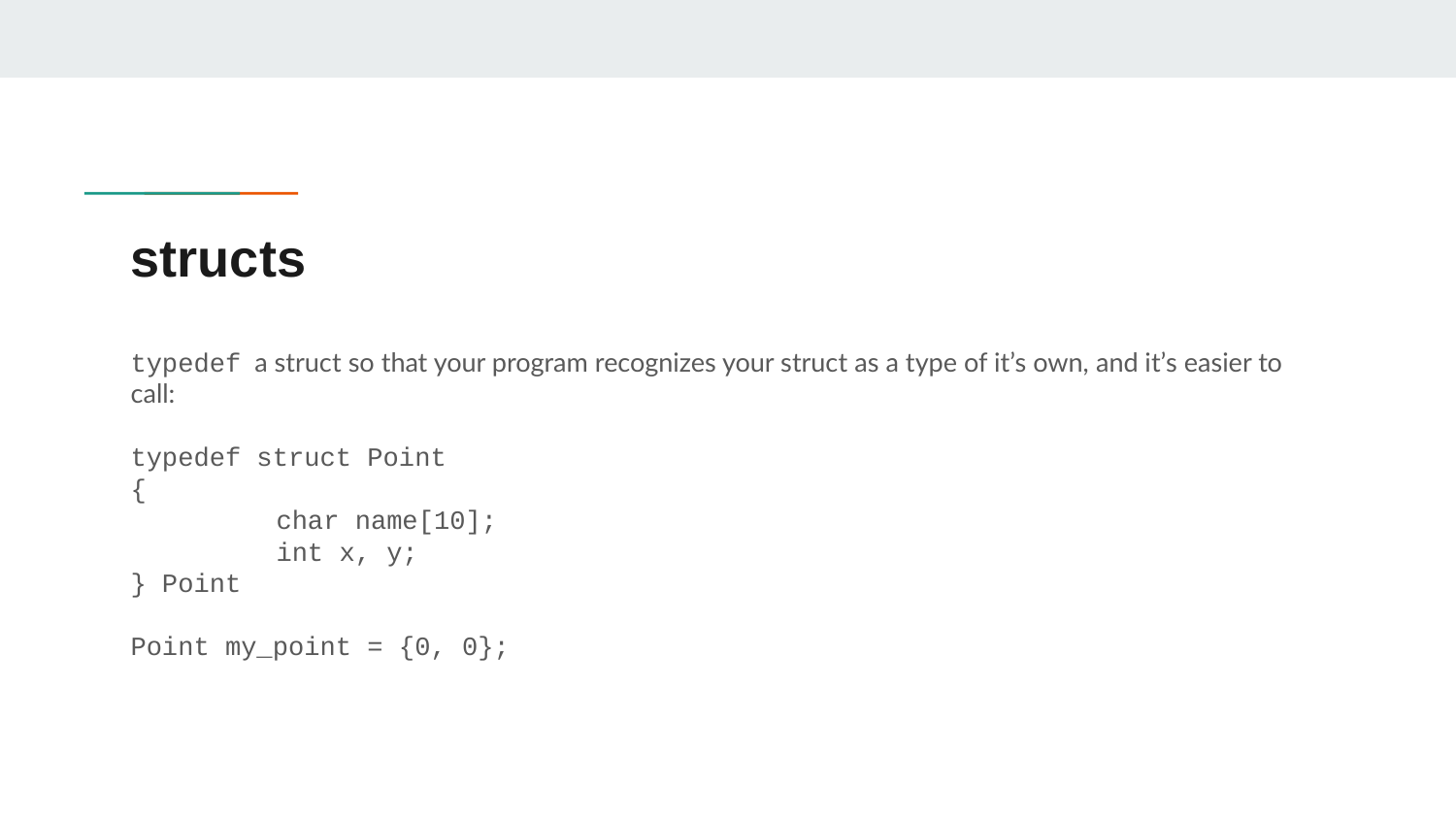

# structs
typedef  a struct so that your program recognizes your struct as a type of it’s own, and it’s easier to call:

typedef struct Point
{
	char name[10];
	int x, y;
} Point

Point my_point = {0, 0};